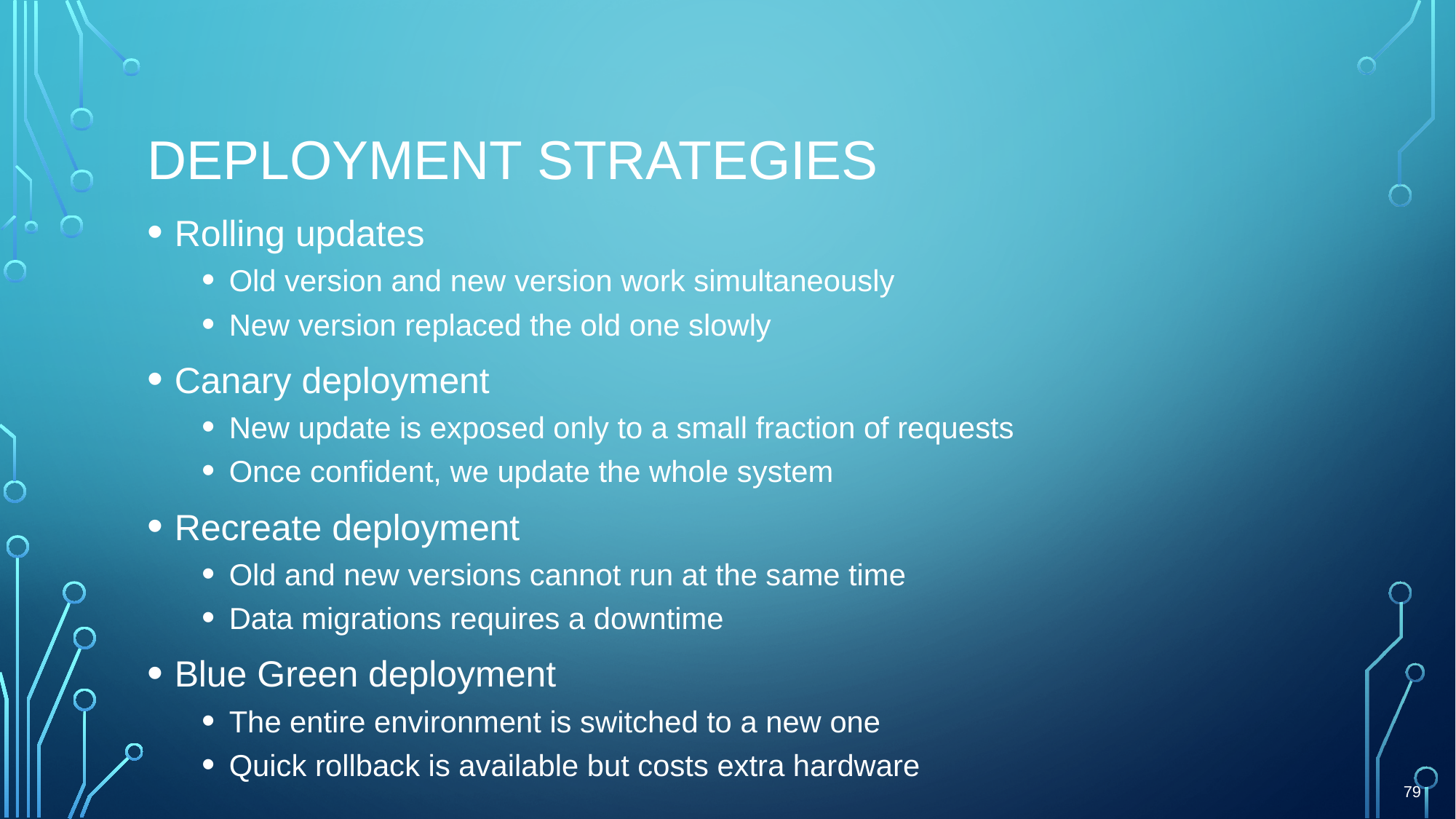

# Deployment strategies
Rolling updates
Old version and new version work simultaneously
New version replaced the old one slowly
Canary deployment
New update is exposed only to a small fraction of requests
Once confident, we update the whole system
Recreate deployment
Old and new versions cannot run at the same time
Data migrations requires a downtime
Blue Green deployment
The entire environment is switched to a new one
Quick rollback is available but costs extra hardware
79